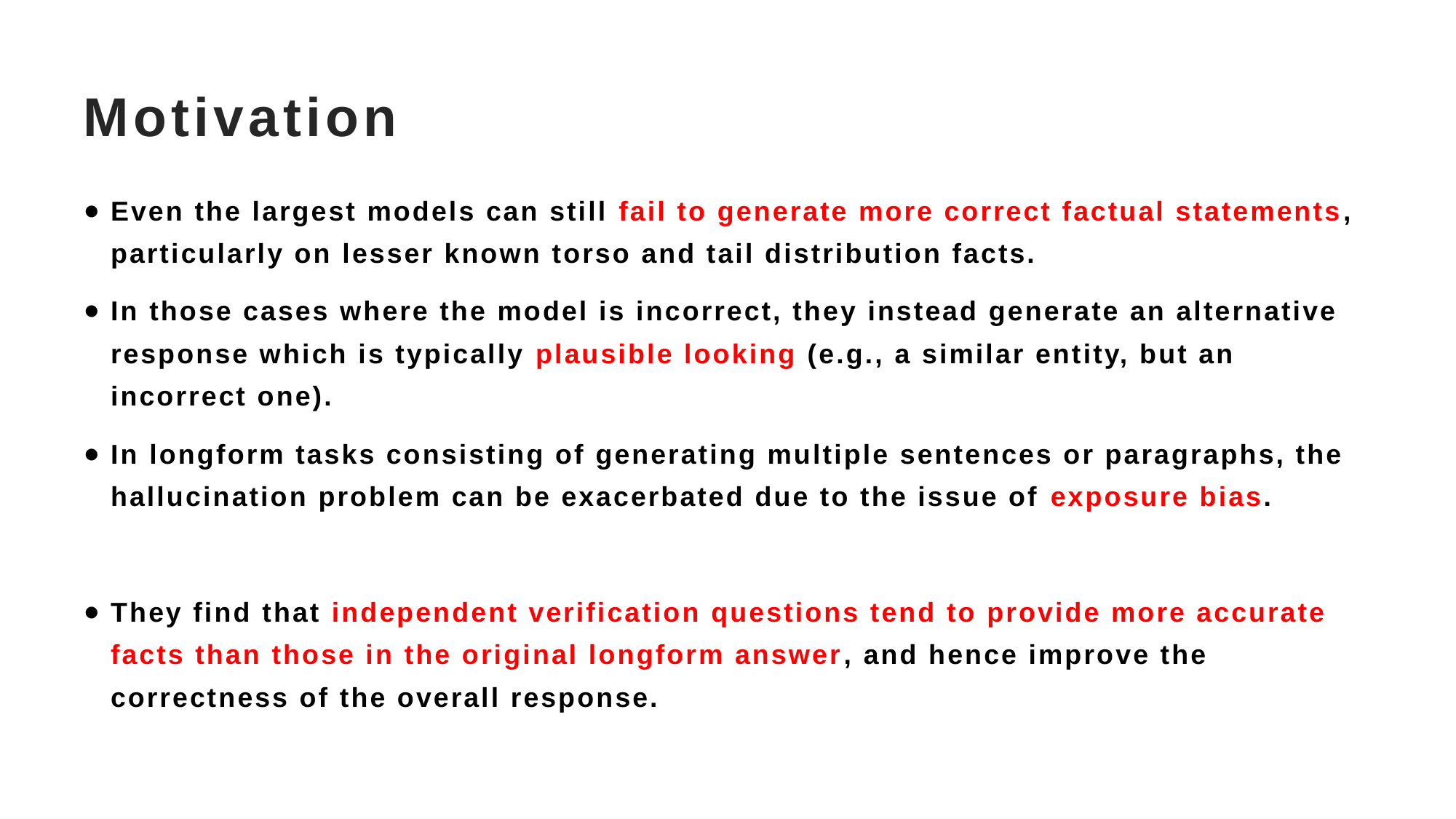

# Motivation
Even the largest models can still fail to generate more correct factual statements, particularly on lesser known torso and tail distribution facts.
In those cases where the model is incorrect, they instead generate an alternative response which is typically plausible looking (e.g., a similar entity, but an incorrect one).
In longform tasks consisting of generating multiple sentences or paragraphs, the hallucination problem can be exacerbated due to the issue of exposure bias.

They find that independent verification questions tend to provide more accurate facts than those in the original longform answer, and hence improve the correctness of the overall response.